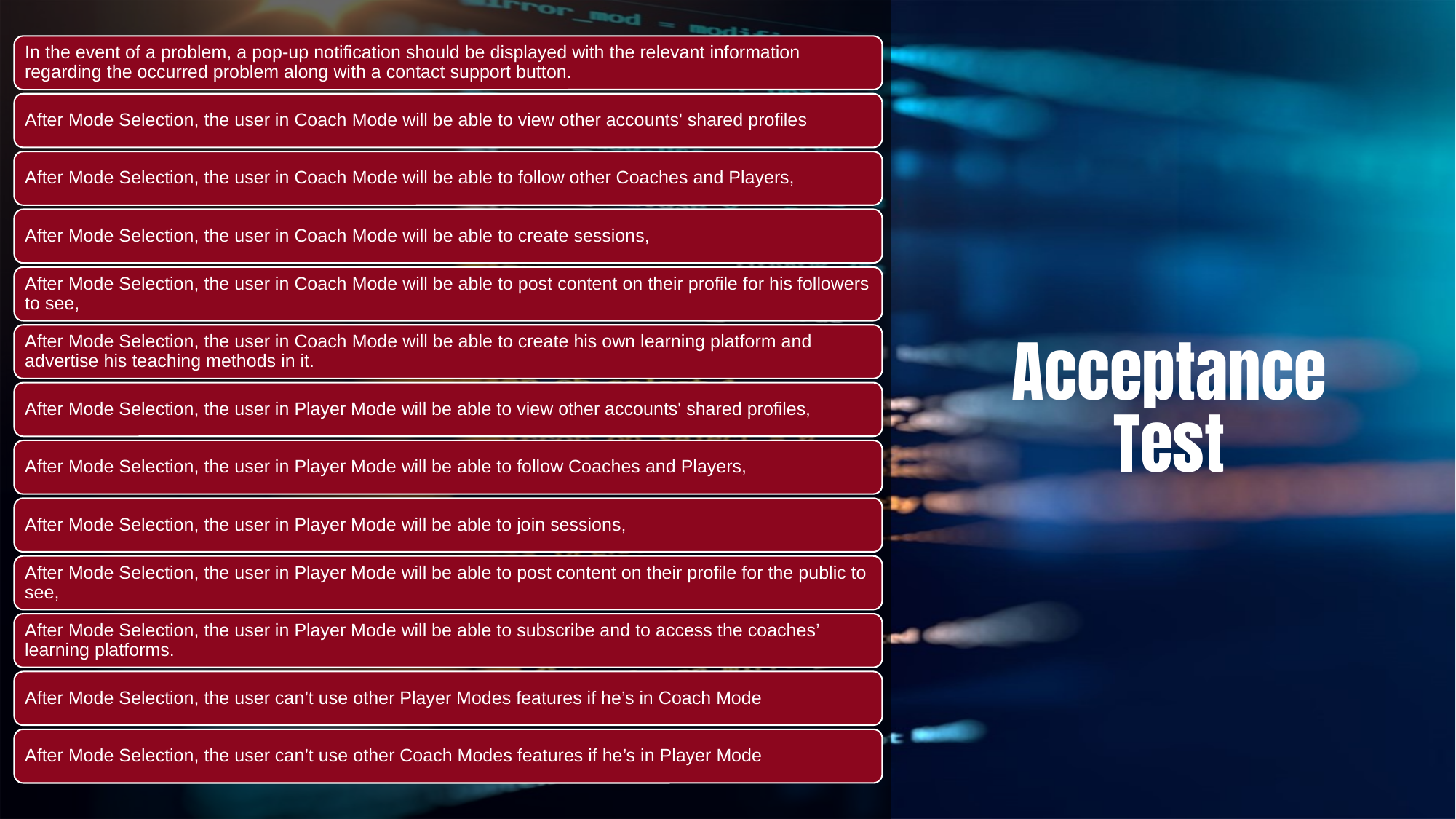

In the event of a problem, a pop-up notification should be displayed with the relevant information regarding the occurred problem along with a contact support button.
After Mode Selection, the user in Coach Mode will be able to view other accounts' shared profiles
After Mode Selection, the user in Coach Mode will be able to follow other Coaches and Players,
After Mode Selection, the user in Coach Mode will be able to create sessions,
After Mode Selection, the user in Coach Mode will be able to post content on their profile for his followers to see,
After Mode Selection, the user in Coach Mode will be able to create his own learning platform and advertise his teaching methods in it.
After Mode Selection, the user in Player Mode will be able to view other accounts' shared profiles,
After Mode Selection, the user in Player Mode will be able to follow Coaches and Players,
After Mode Selection, the user in Player Mode will be able to join sessions,
After Mode Selection, the user in Player Mode will be able to post content on their profile for the public to see,
After Mode Selection, the user in Player Mode will be able to subscribe and to access the coaches’ learning platforms.
After Mode Selection, the user can’t use other Player Modes features if he’s in Coach Mode
After Mode Selection, the user can’t use other Coach Modes features if he’s in Player Mode
# Acceptance Test